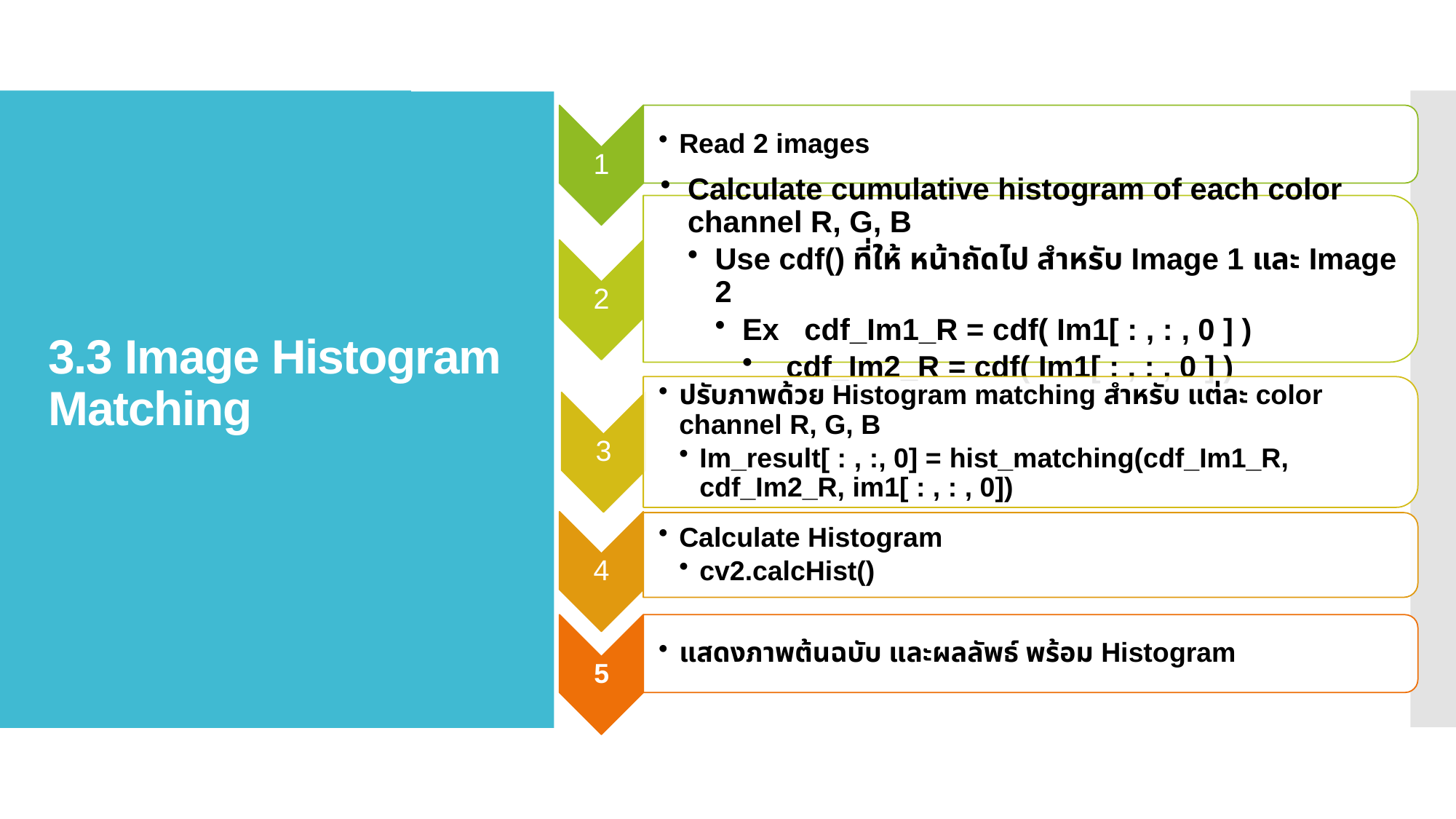

1
Read 2 images
2
Calculate cumulative histogram of each color channel R, G, B
Use cdf() ที่ให้ หน้าถัดไป สำหรับ Image 1 และ Image 2
Ex   cdf_Im1_R = cdf( Im1[ : , : , 0 ] )
  cdf_Im2_R = cdf( Im1[ : , : , 0 ] )
3
ปรับภาพด้วย Histogram matching สำหรับ แต่ละ color channel R, G, B
Im_result[ : , :, 0] = hist_matching(cdf_Im1_R, cdf_Im2_R, im1[ : , : , 0])
4
Calculate Histogram
cv2.calcHist()
5
แสดงภาพต้นฉบับ และผลลัพธ์ พร้อม Histogram
# 3.3 Image Histogram Matching